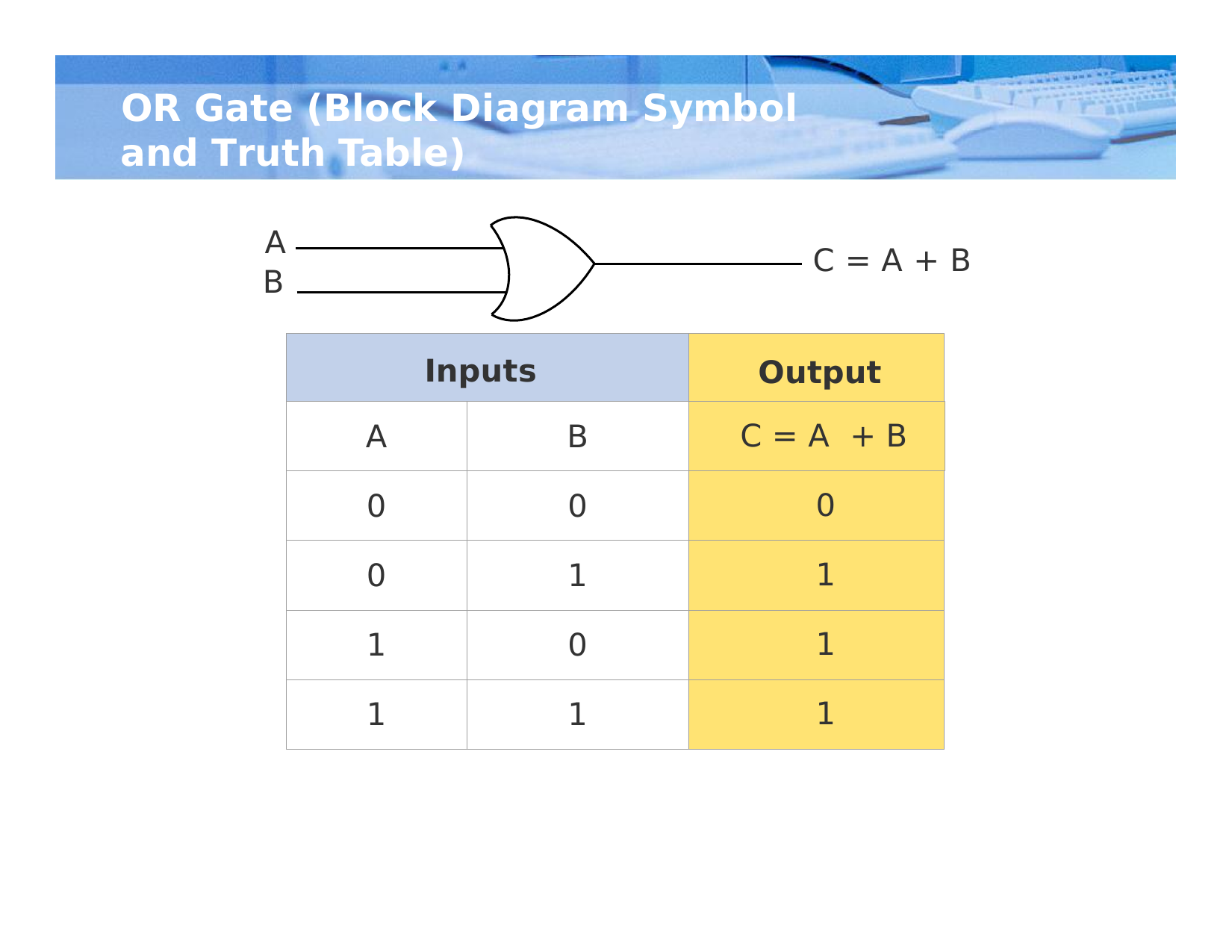

OR Gate (Block Diagram
Symbol
and
Truth
Table)

A
B
C
=
A
+
B

Inputs

Output

A

B

C = A + B

0

0

0

0

1

1

1

0

1

1

1

1